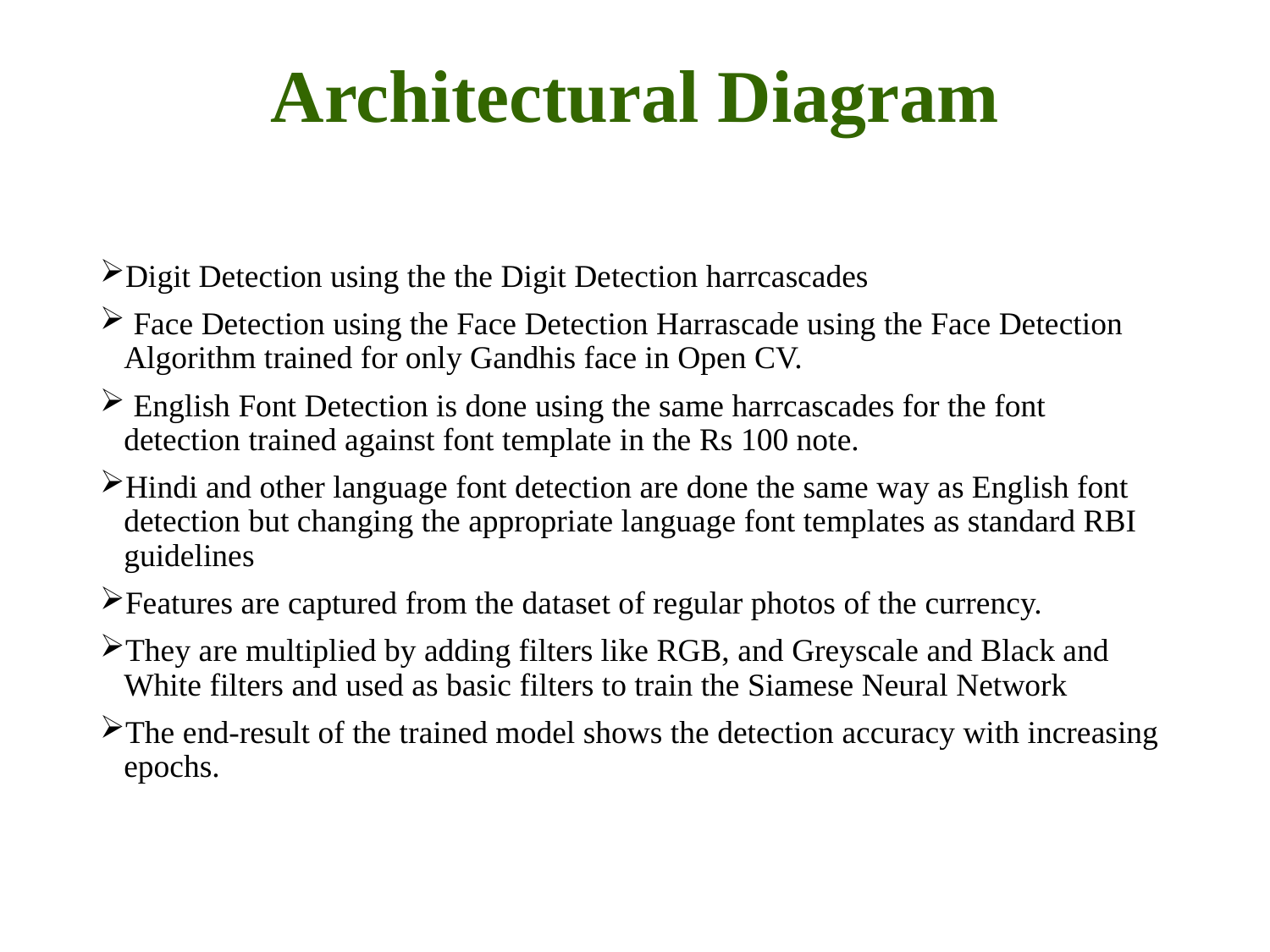

# Architectural Diagram
Digit Detection using the the Digit Detection harrcascades
 Face Detection using the Face Detection Harrascade using the Face Detection Algorithm trained for only Gandhis face in Open CV.
 English Font Detection is done using the same harrcascades for the font detection trained against font template in the Rs 100 note.
Hindi and other language font detection are done the same way as English font detection but changing the appropriate language font templates as standard RBI guidelines
Features are captured from the dataset of regular photos of the currency.
They are multiplied by adding filters like RGB, and Greyscale and Black and White filters and used as basic filters to train the Siamese Neural Network
The end-result of the trained model shows the detection accuracy with increasing epochs.